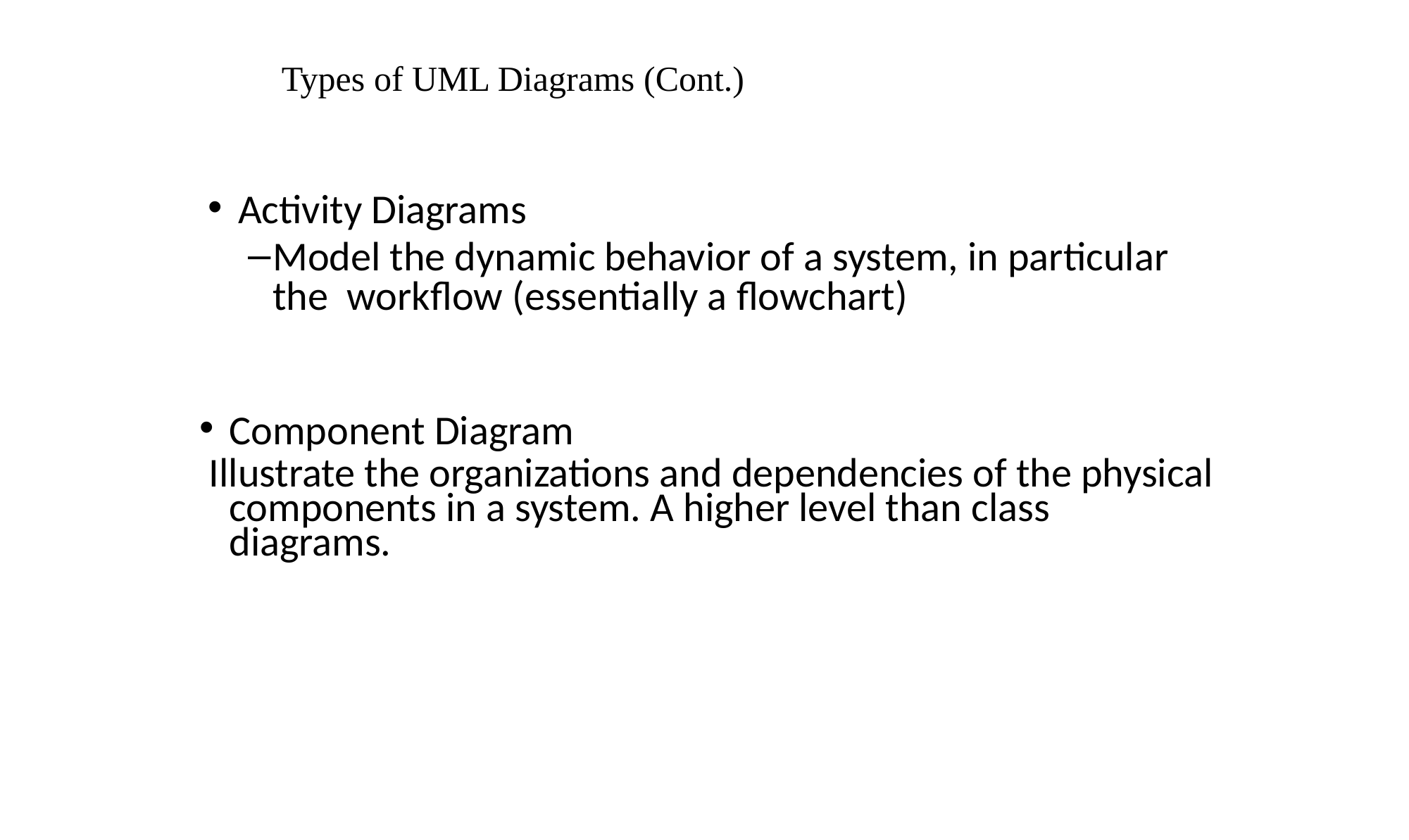

Types of UML Diagrams (Cont.)
Activity Diagrams
Model the dynamic behavior of a system, in particular the  workflow (essentially a flowchart)
Component Diagram
 Illustrate the organizations and dependencies of the physical components in a system. A higher level than class diagrams.